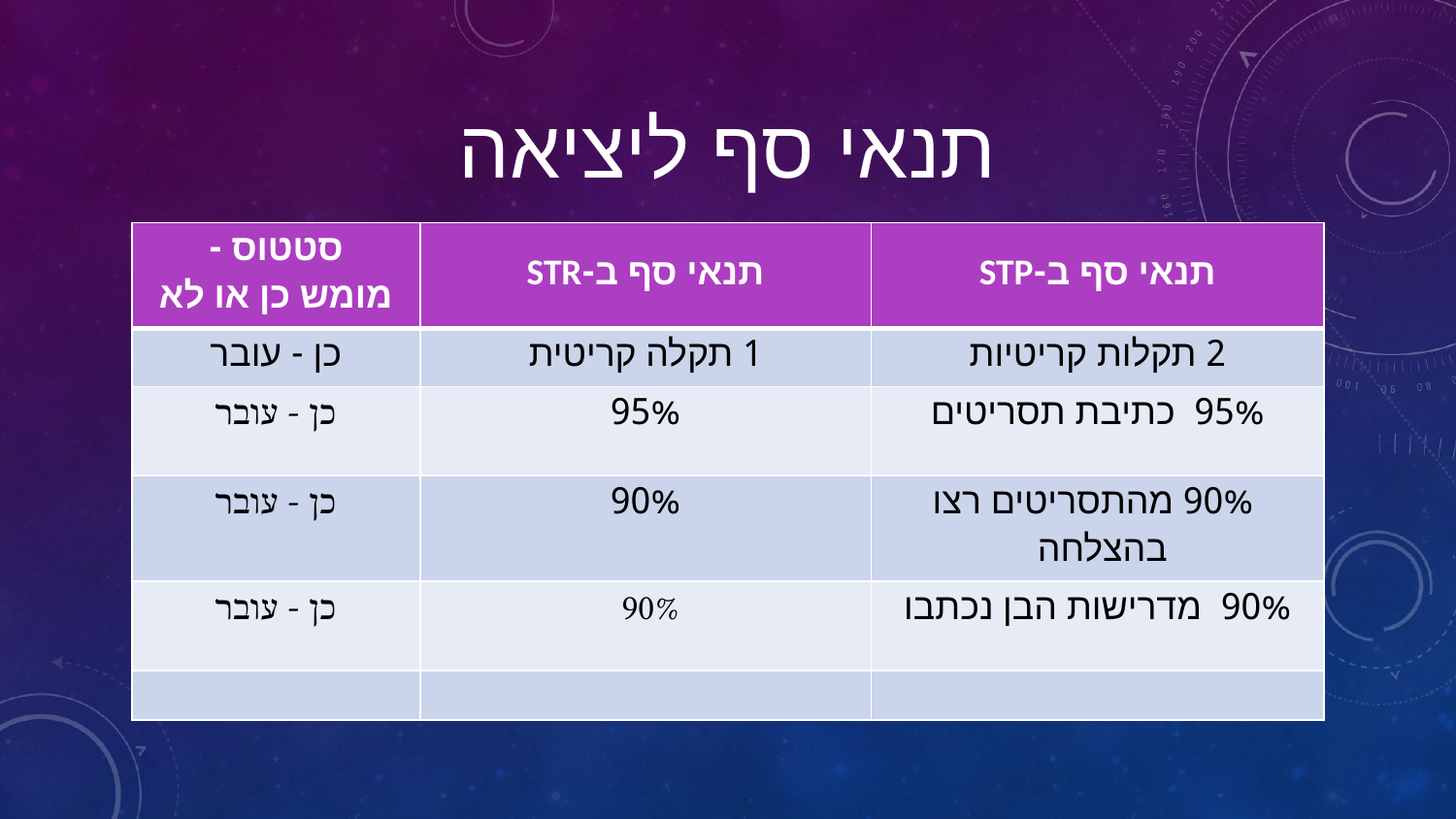

# תנאי סף ליציאה
| סטטוס - מומש כן או לא | תנאי סף ב-STR | תנאי סף ב-STP |
| --- | --- | --- |
| כן - עובר | 1 תקלה קריטית | 2 תקלות קריטיות |
| כן - עובר | 95% | 95% כתיבת תסריטים |
| כן - עובר | 90% | 90% מהתסריטים רצו בהצלחה |
| כן - עובר | 90% | 90% מדרישות הבן נכתבו |
|  |  |  |